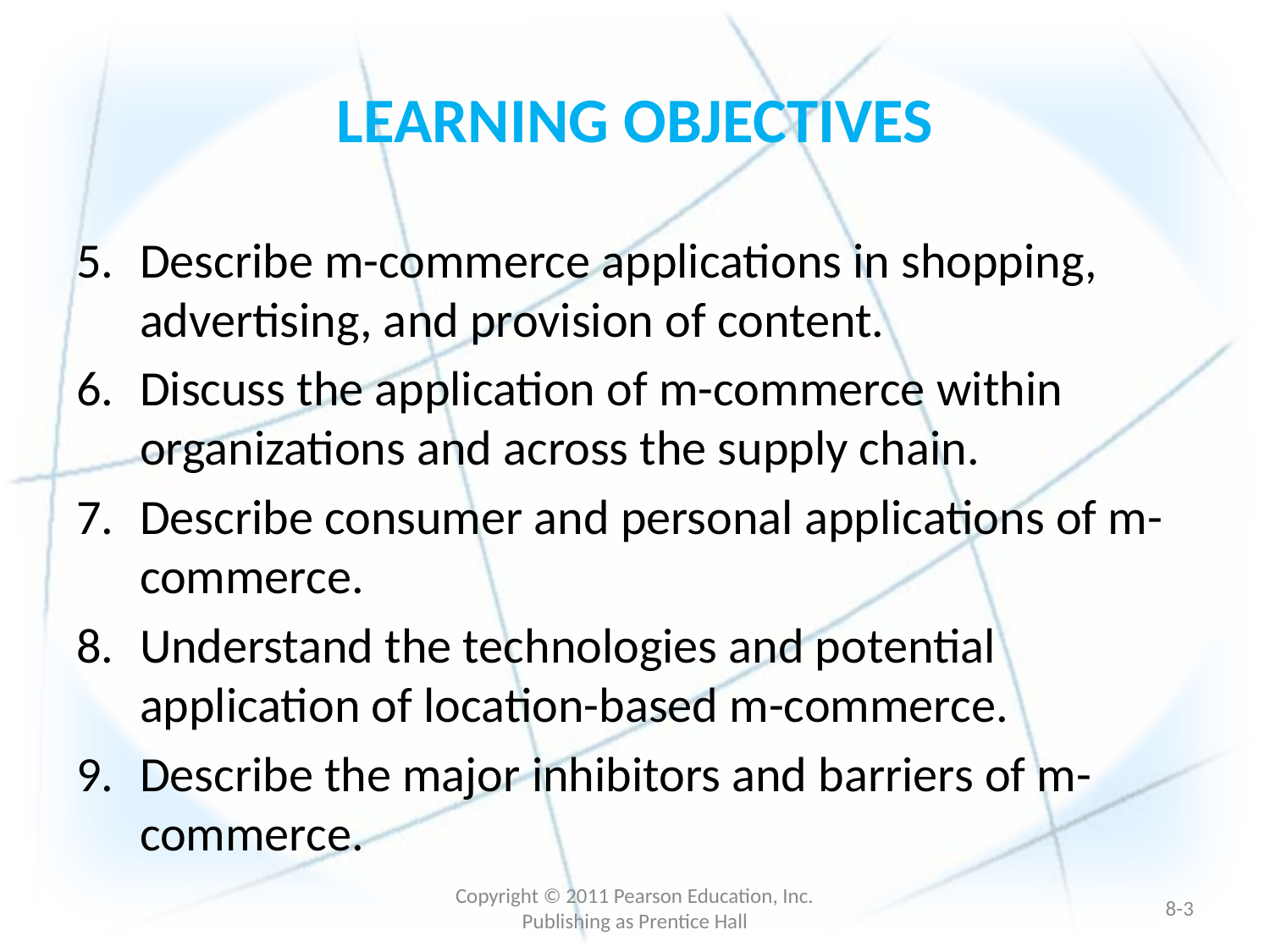

# LEARNING OBJECTIVES
Describe m-commerce applications in shopping, advertising, and provision of content.
Discuss the application of m-commerce within organizations and across the supply chain.
Describe consumer and personal applications of m-commerce.
Understand the technologies and potential application of location-based m-commerce.
Describe the major inhibitors and barriers of m-commerce.
Copyright © 2011 Pearson Education, Inc. Publishing as Prentice Hall
8-3